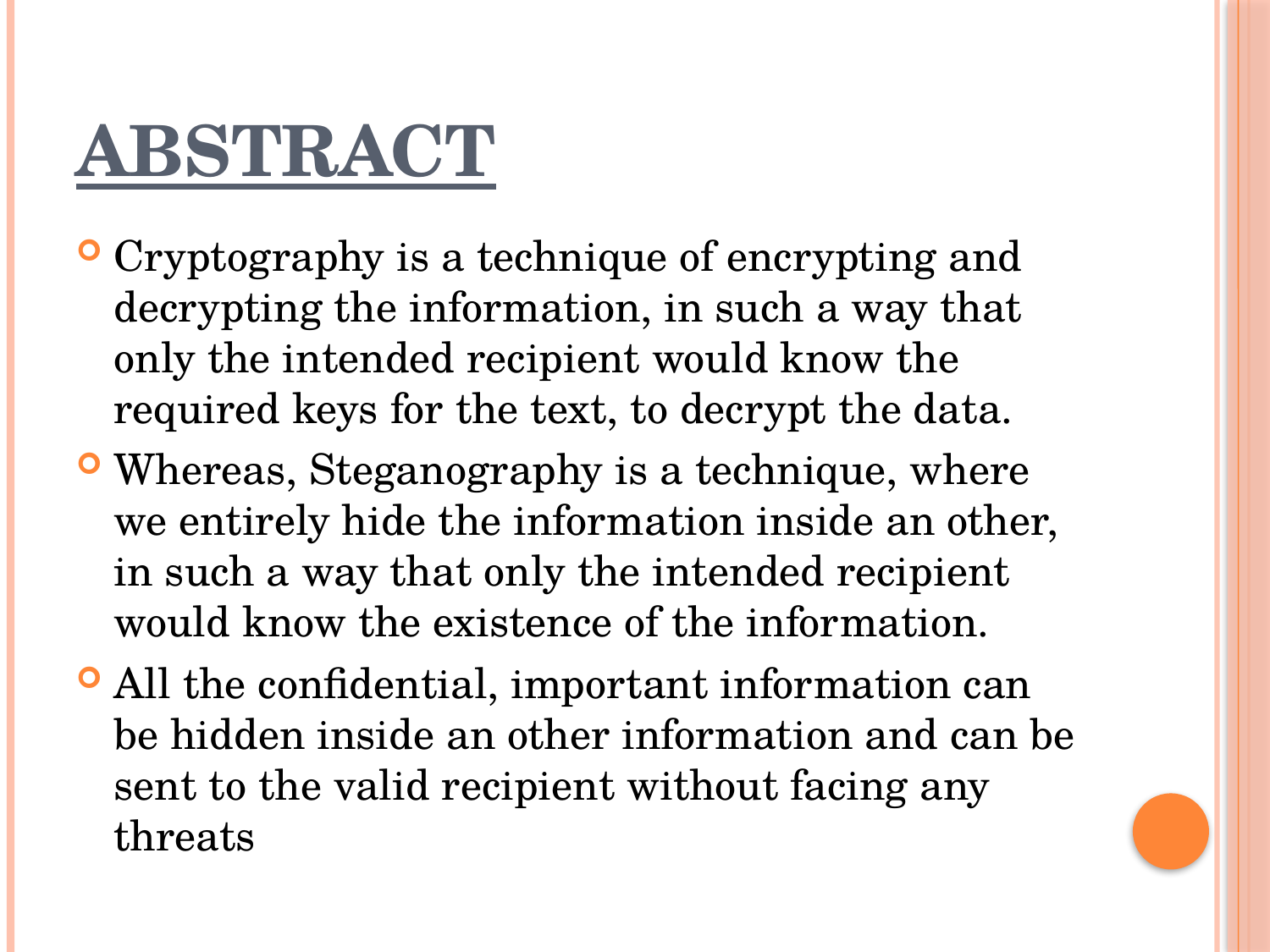

# abstract
Cryptography is a technique of encrypting and decrypting the information, in such a way that only the intended recipient would know the required keys for the text, to decrypt the data.
Whereas, Steganography is a technique, where we entirely hide the information inside an other, in such a way that only the intended recipient would know the existence of the information.
All the confidential, important information can be hidden inside an other information and can be sent to the valid recipient without facing any threats